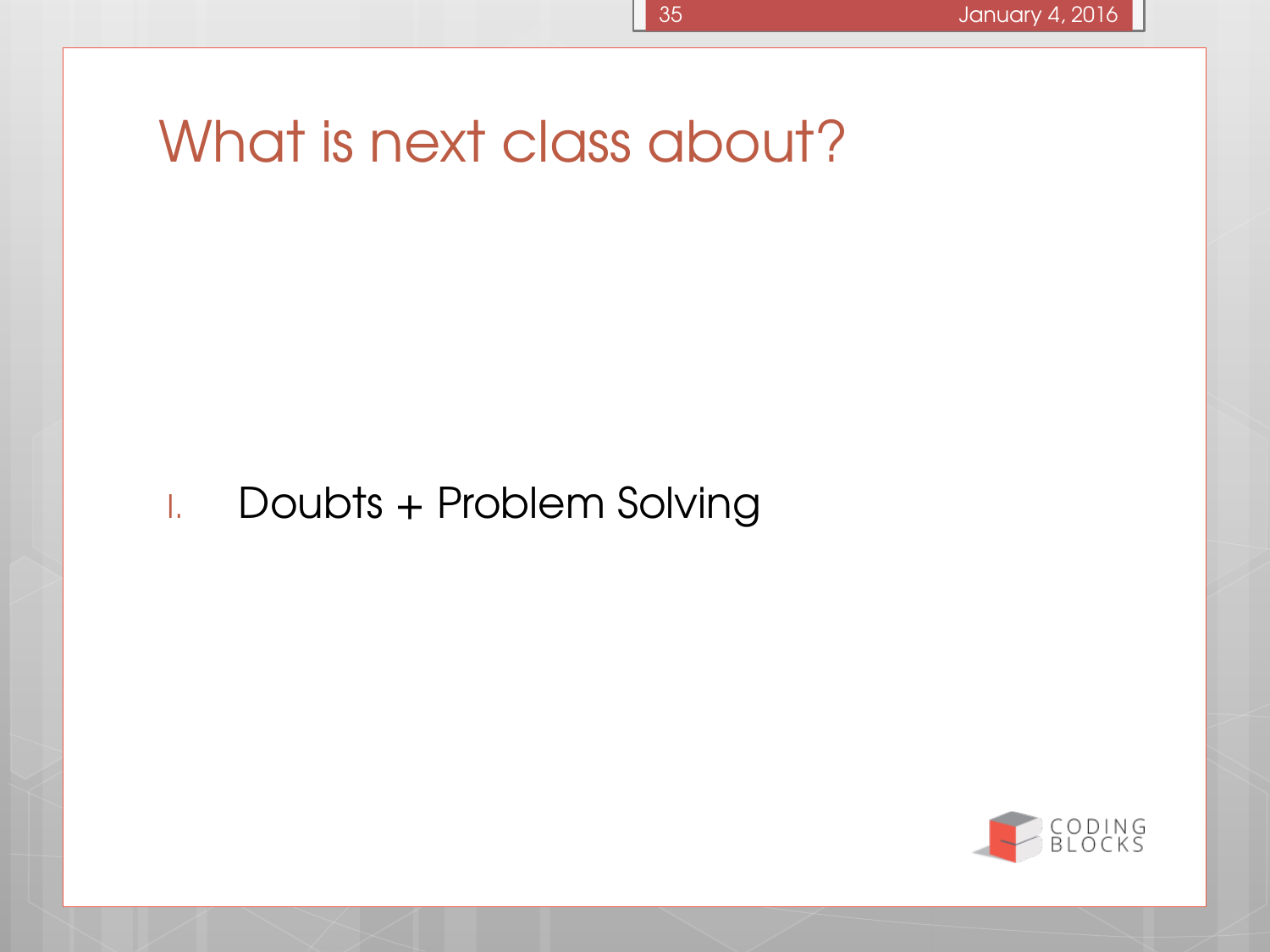

January 4, 2016
35
# What is next class about?
Doubts + Problem Solving